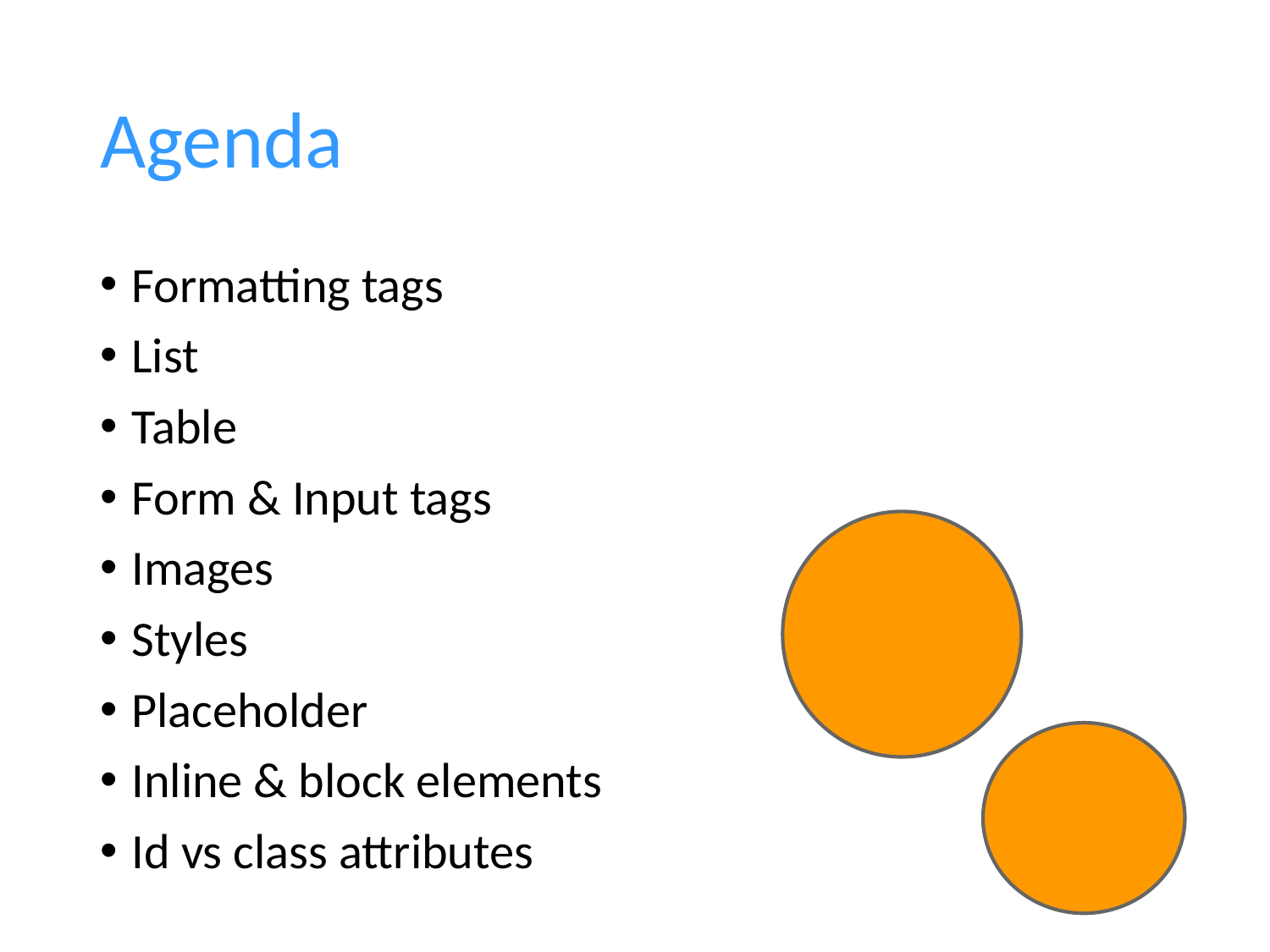

# Agenda
Formatting tags
List
Table
Form & Input tags
Images
Styles
Placeholder
Inline & block elements
Id vs class attributes